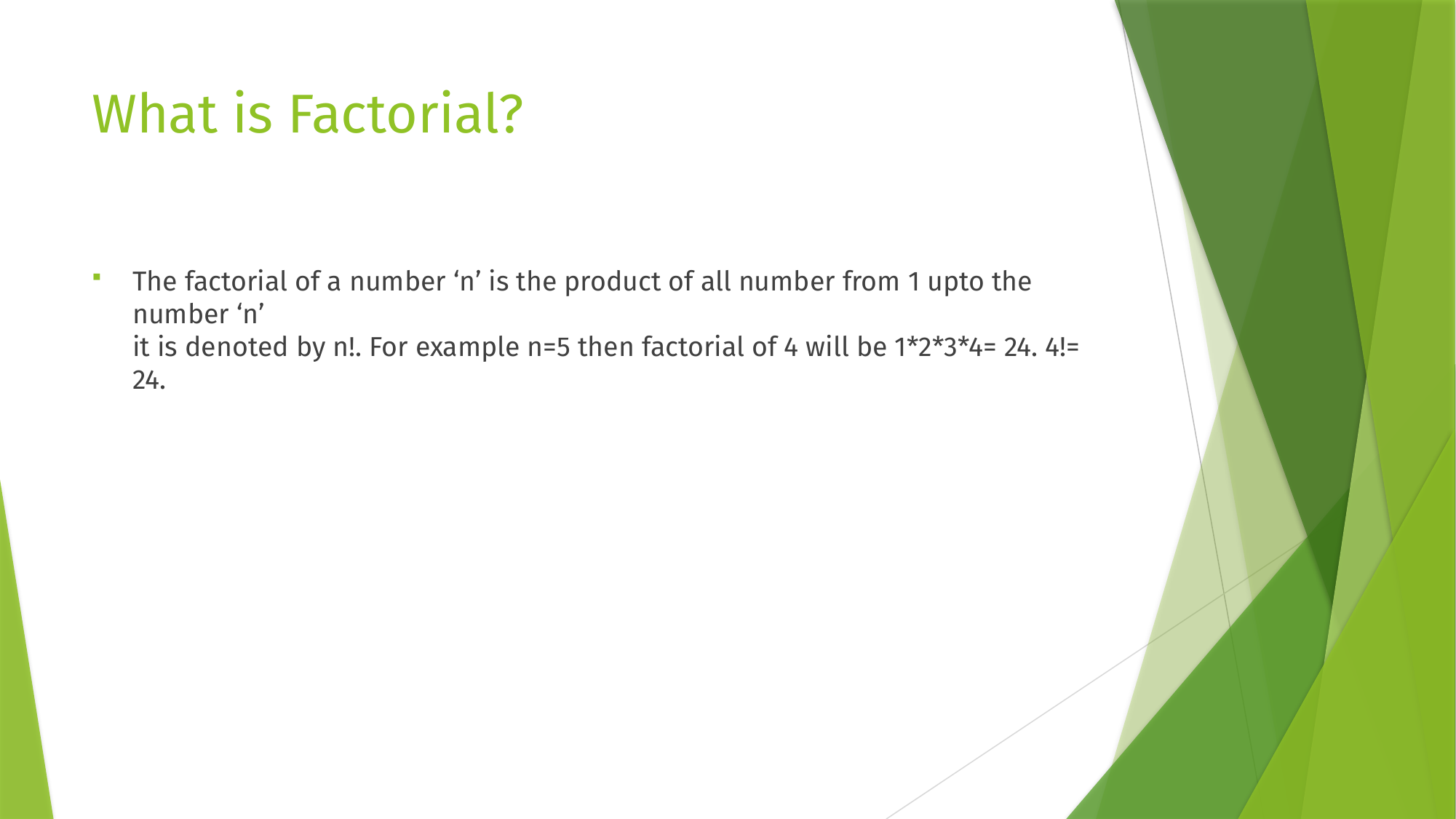

# What is Factorial?
The factorial of a number ‘n’ is the product of all number from 1 upto the number ‘n’
it is denoted by n!. For example n=5 then factorial of 4 will be 1*2*3*4= 24. 4!= 24.